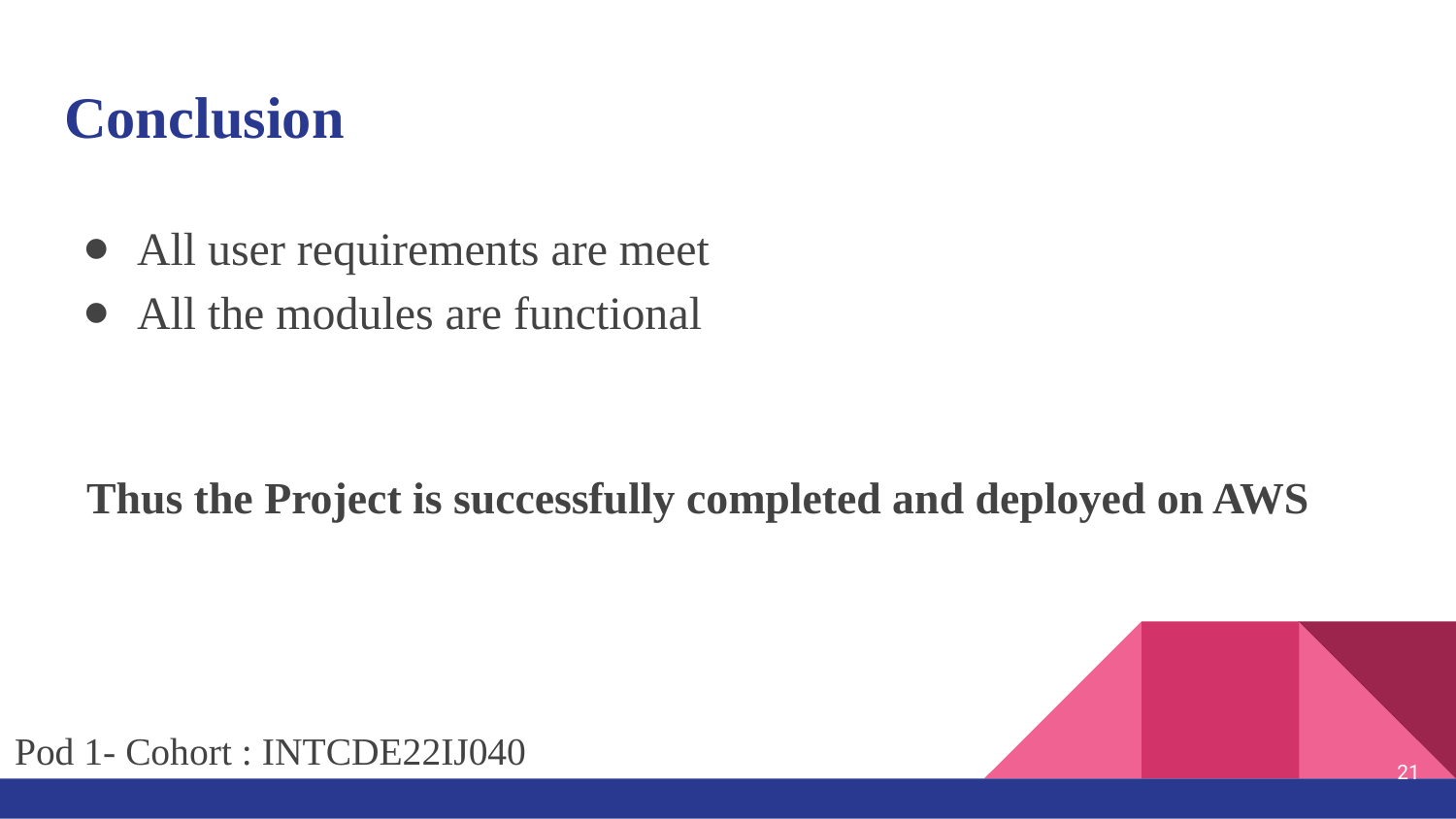

# Conclusion
All user requirements are meet
All the modules are functional

  Thus the Project is successfully completed and deployed on AWS
Pod 1- Cohort : INTCDE22IJ040
21